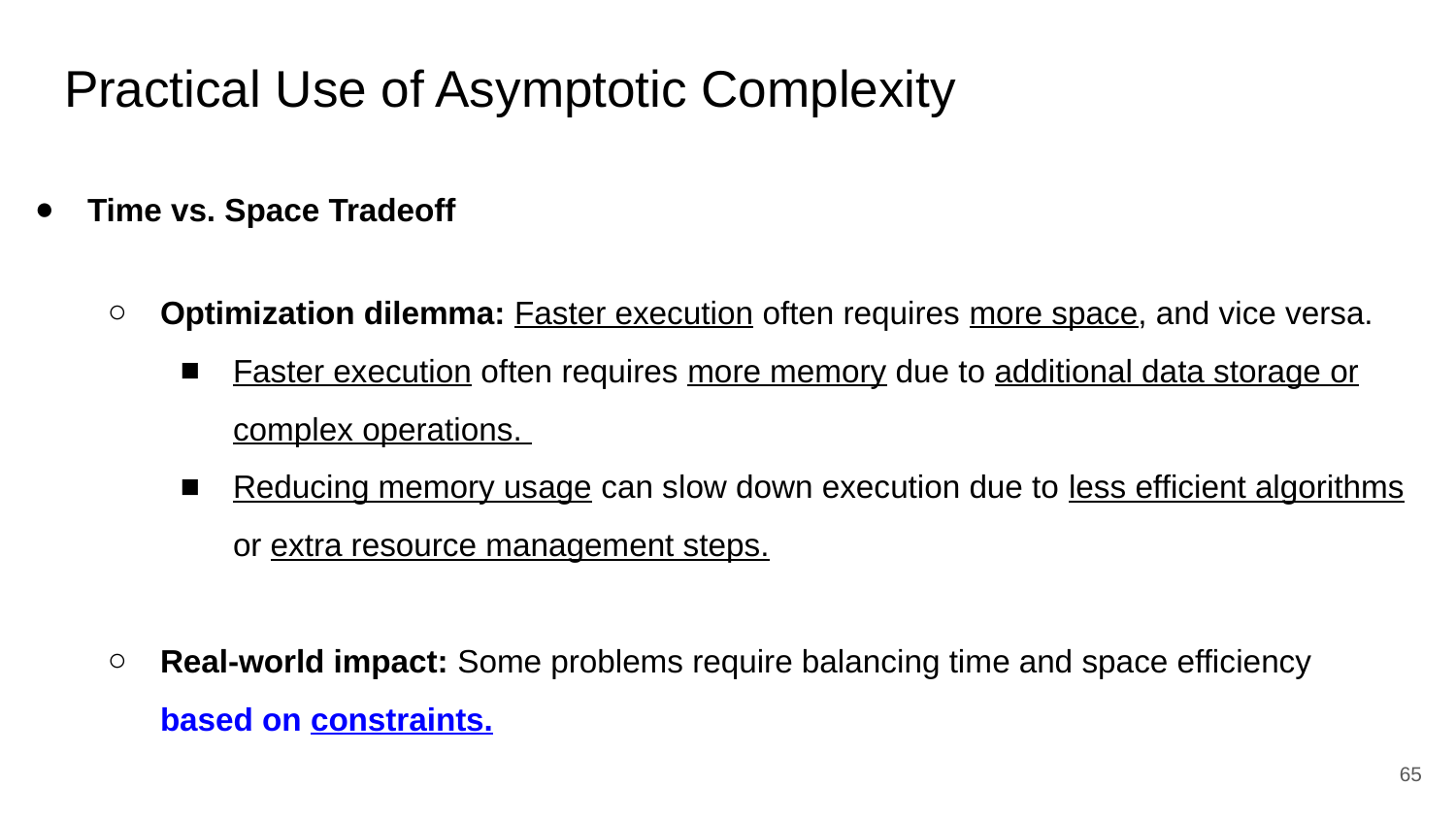

# Practical Use of Asymptotic Complexity

Time vs. Space Tradeoff
Optimization dilemma: Faster execution often requires more space, and vice versa.
Faster execution often requires more memory due to additional data storage or complex operations.
Reducing memory usage can slow down execution due to less efficient algorithms or extra resource management steps.
Real-world impact: Some problems require balancing time and space efficiency based on constraints.
65